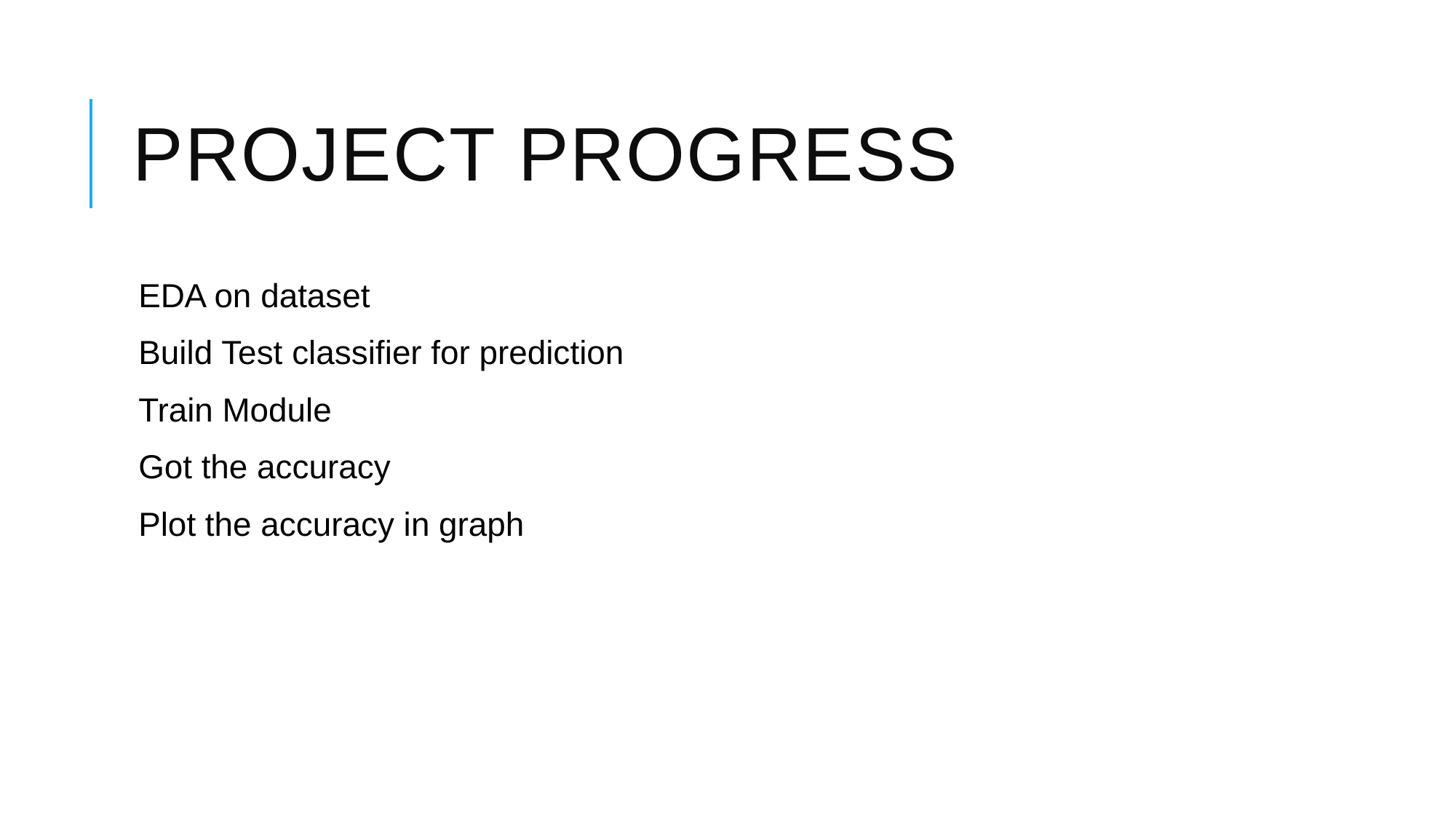

# Project Progress
EDA on dataset
Build Test classifier for prediction
Train Module
Got the accuracy
Plot the accuracy in graph